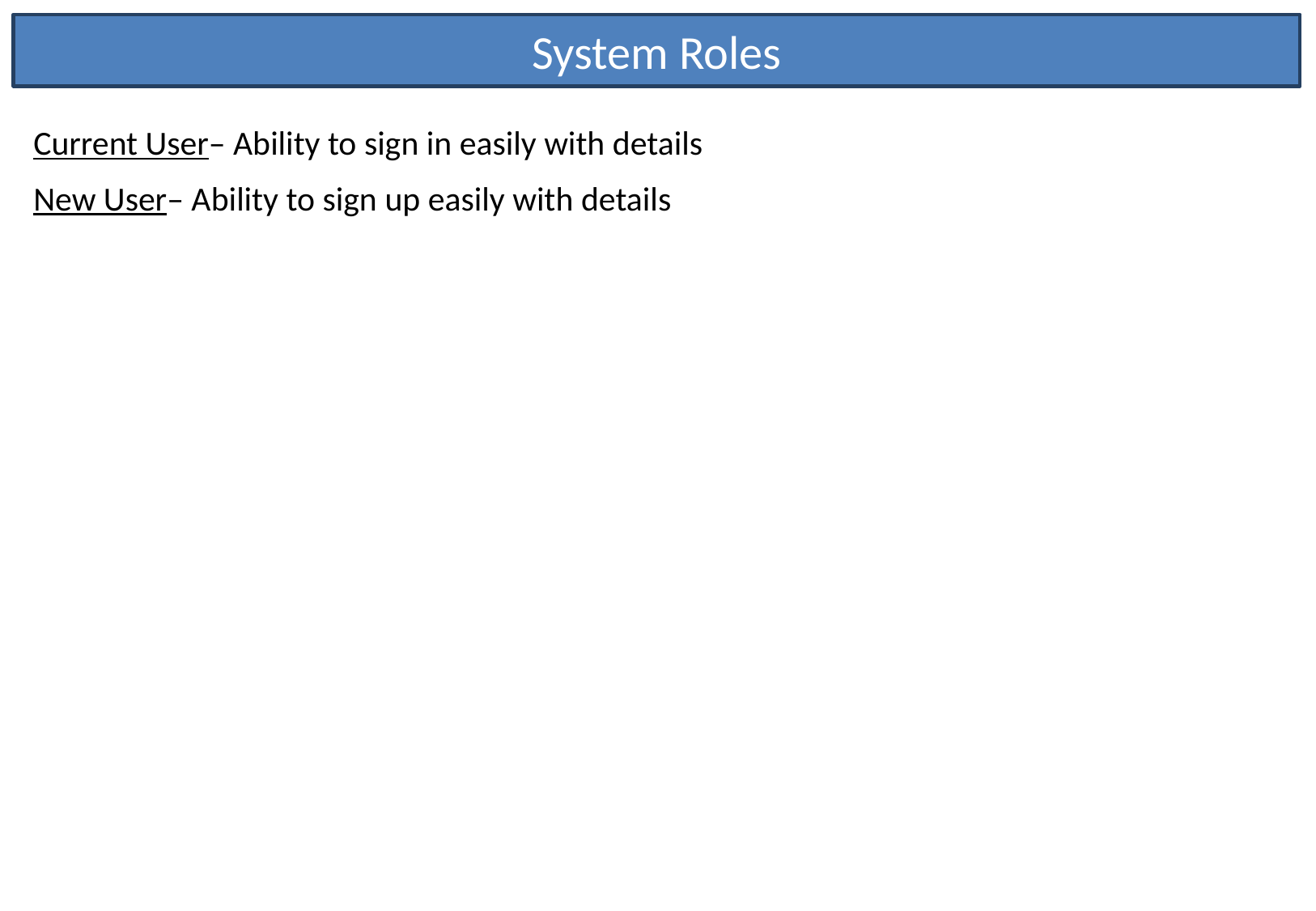

System Roles
Current User– Ability to sign in easily with details
New User– Ability to sign up easily with details